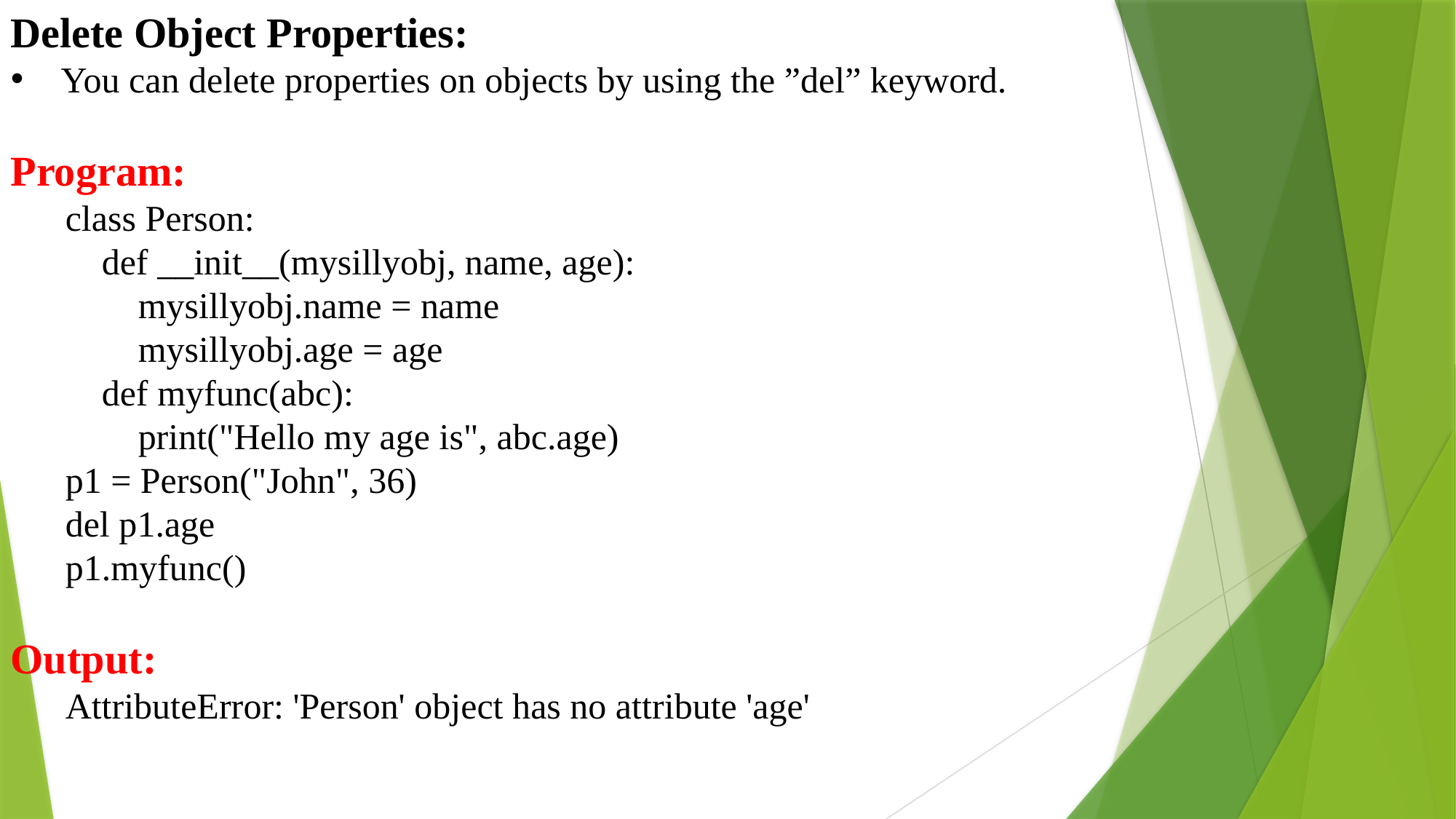

Delete Object Properties:
 You can delete properties on objects by using the ”del” keyword.

Program:
class Person:
    def __init__(mysillyobj, name, age):
        mysillyobj.name = name
        mysillyobj.age = age
    def myfunc(abc):
        print("Hello my age is", abc.age)
p1 = Person("John", 36)
del p1.age
p1.myfunc()

Output:
AttributeError: 'Person' object has no attribute 'age'